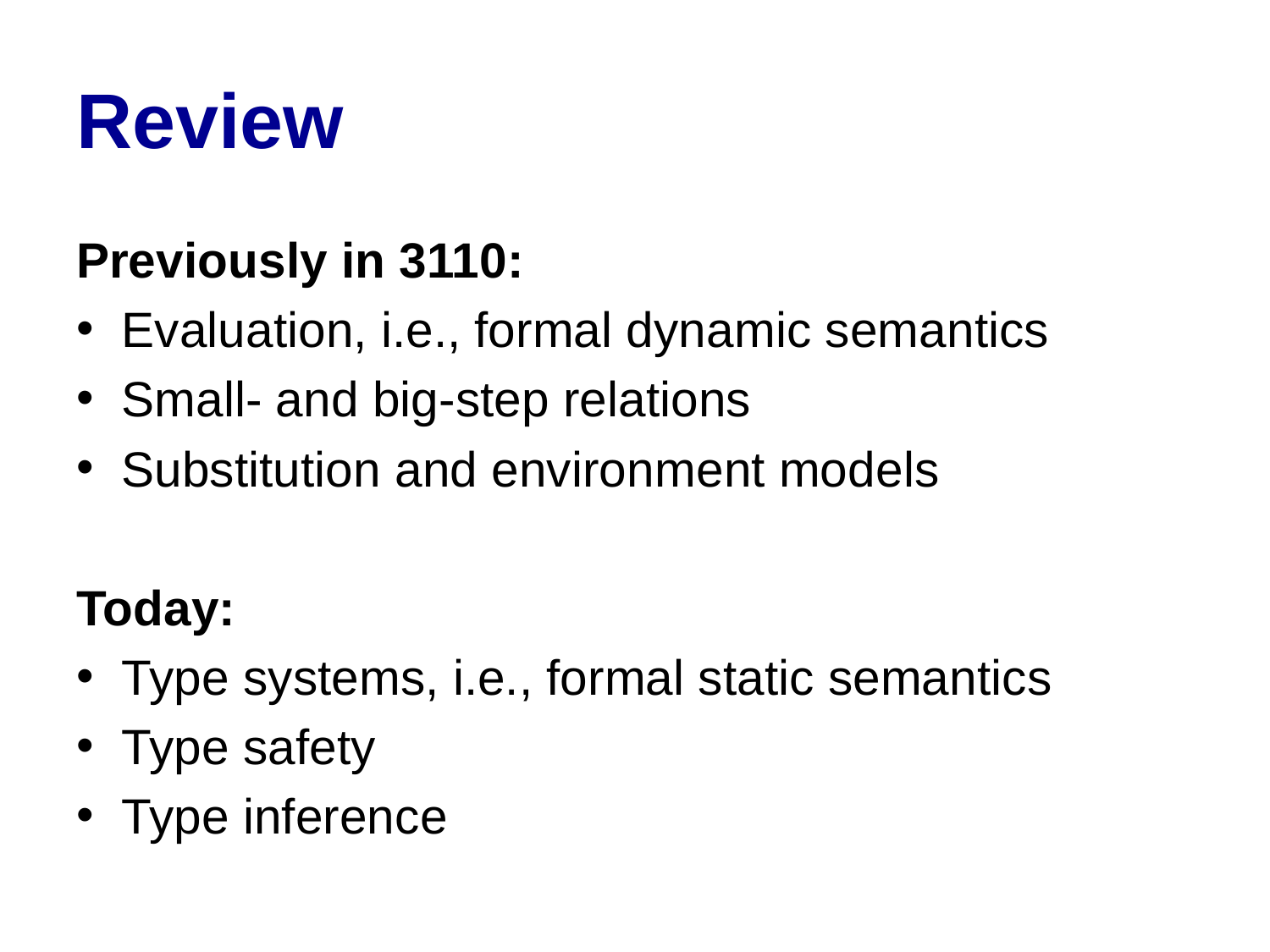

# Review
Previously in 3110:
Evaluation, i.e., formal dynamic semantics
Small- and big-step relations
Substitution and environment models

Today:
Type systems, i.e., formal static semantics
Type safety
Type inference